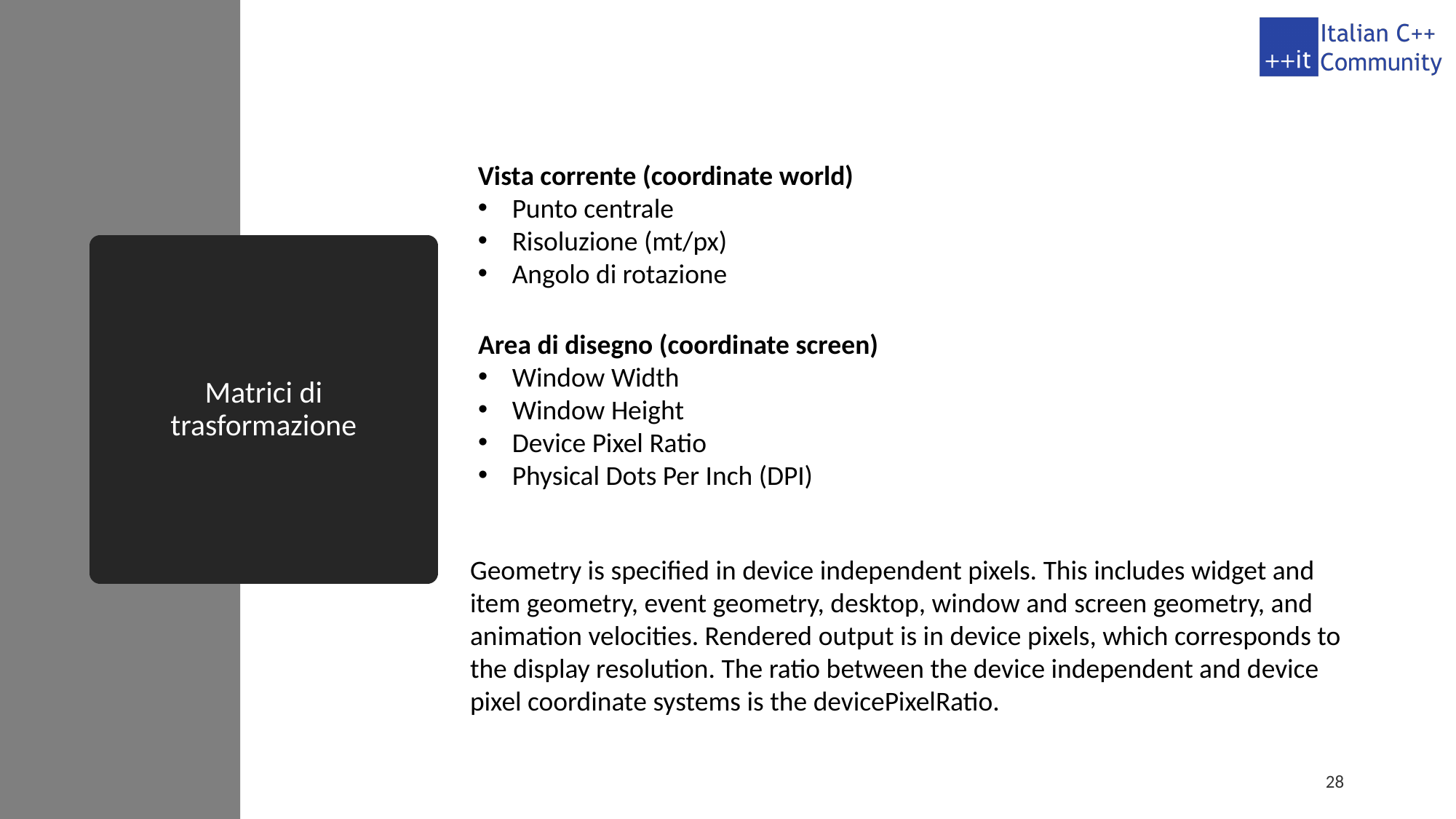

Vista corrente (coordinate world)
Punto centrale
Risoluzione (mt/px)
Angolo di rotazione
# Matrici di trasformazione
Area di disegno (coordinate screen)
Window Width
Window Height
Device Pixel Ratio
Physical Dots Per Inch (DPI)
Geometry is specified in device independent pixels. This includes widget and item geometry, event geometry, desktop, window and screen geometry, and animation velocities. Rendered output is in device pixels, which corresponds to the display resolution. The ratio between the device independent and device pixel coordinate systems is the devicePixelRatio.
28